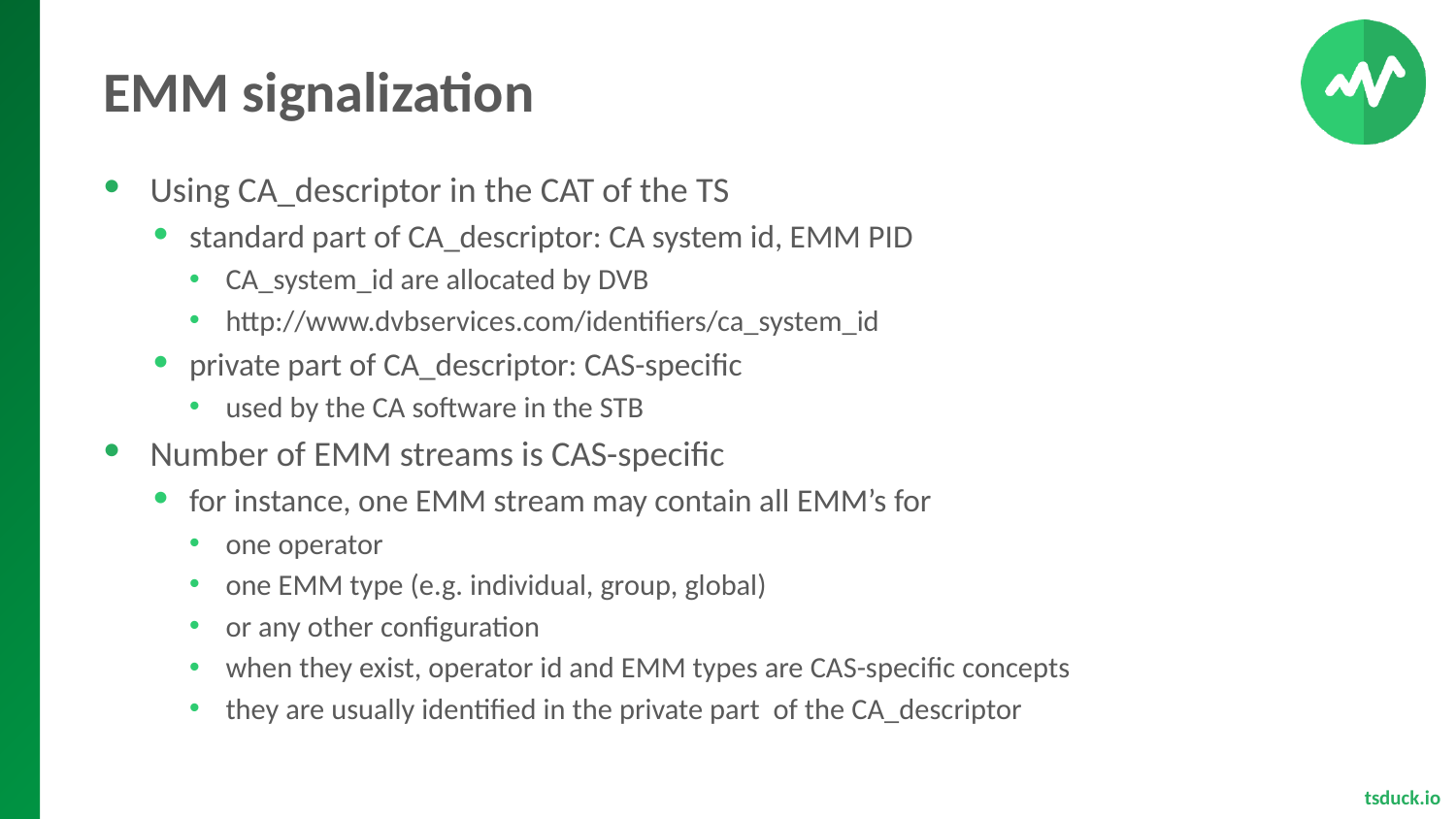

# EMM signalization
Using CA_descriptor in the CAT of the TS
standard part of CA_descriptor: CA system id, EMM PID
CA_system_id are allocated by DVB
http://www.dvbservices.com/identifiers/ca_system_id
private part of CA_descriptor: CAS-specific
used by the CA software in the STB
Number of EMM streams is CAS-specific
for instance, one EMM stream may contain all EMM’s for
one operator
one EMM type (e.g. individual, group, global)
or any other configuration
when they exist, operator id and EMM types are CAS-specific concepts
they are usually identified in the private part  of the CA_descriptor